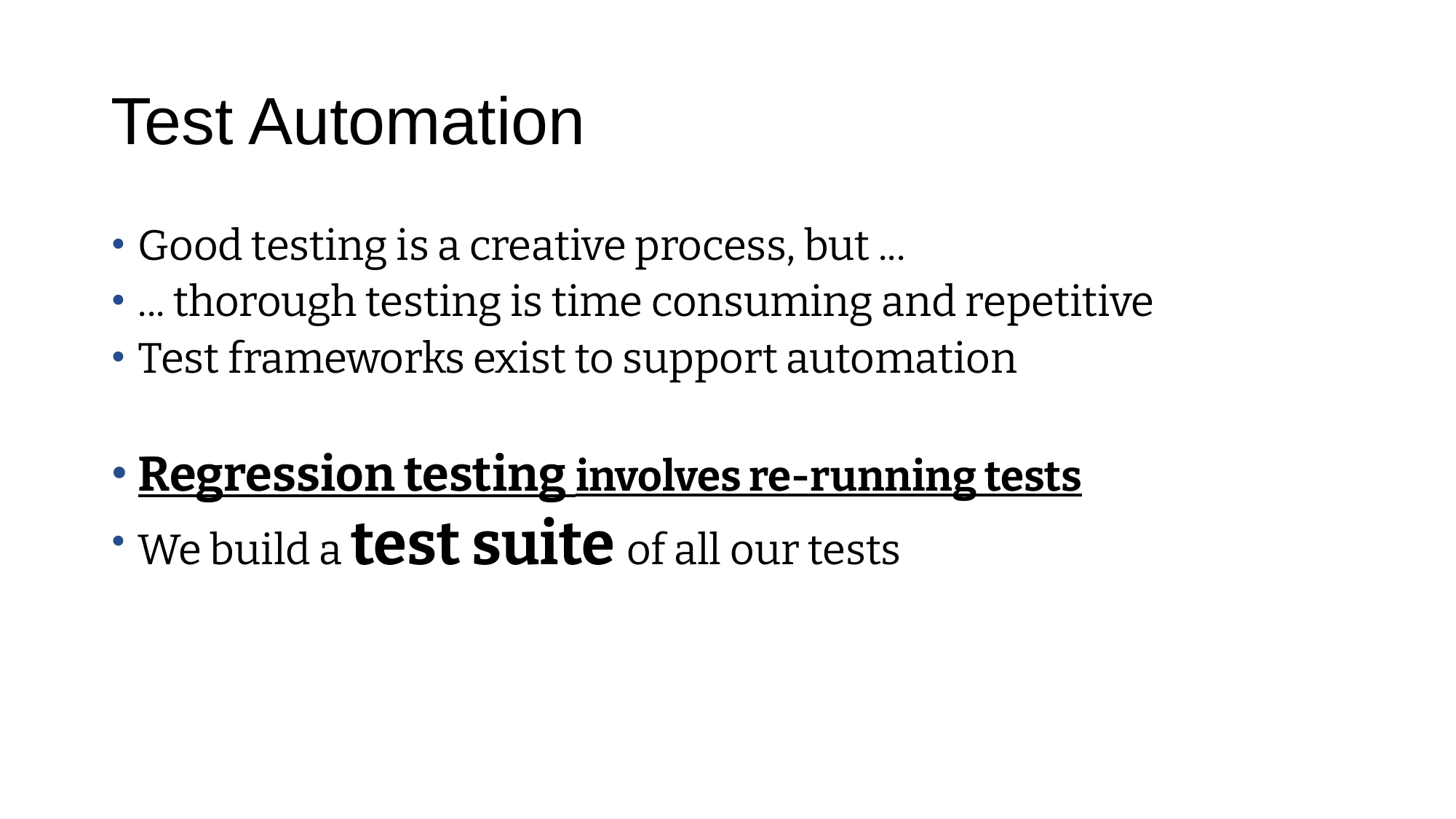

# Test Automation
Good testing is a creative process, but ...
... thorough testing is time consuming and repetitive
Test frameworks exist to support automation

Regression testing involves re-running tests
We build a test suite of all our tests